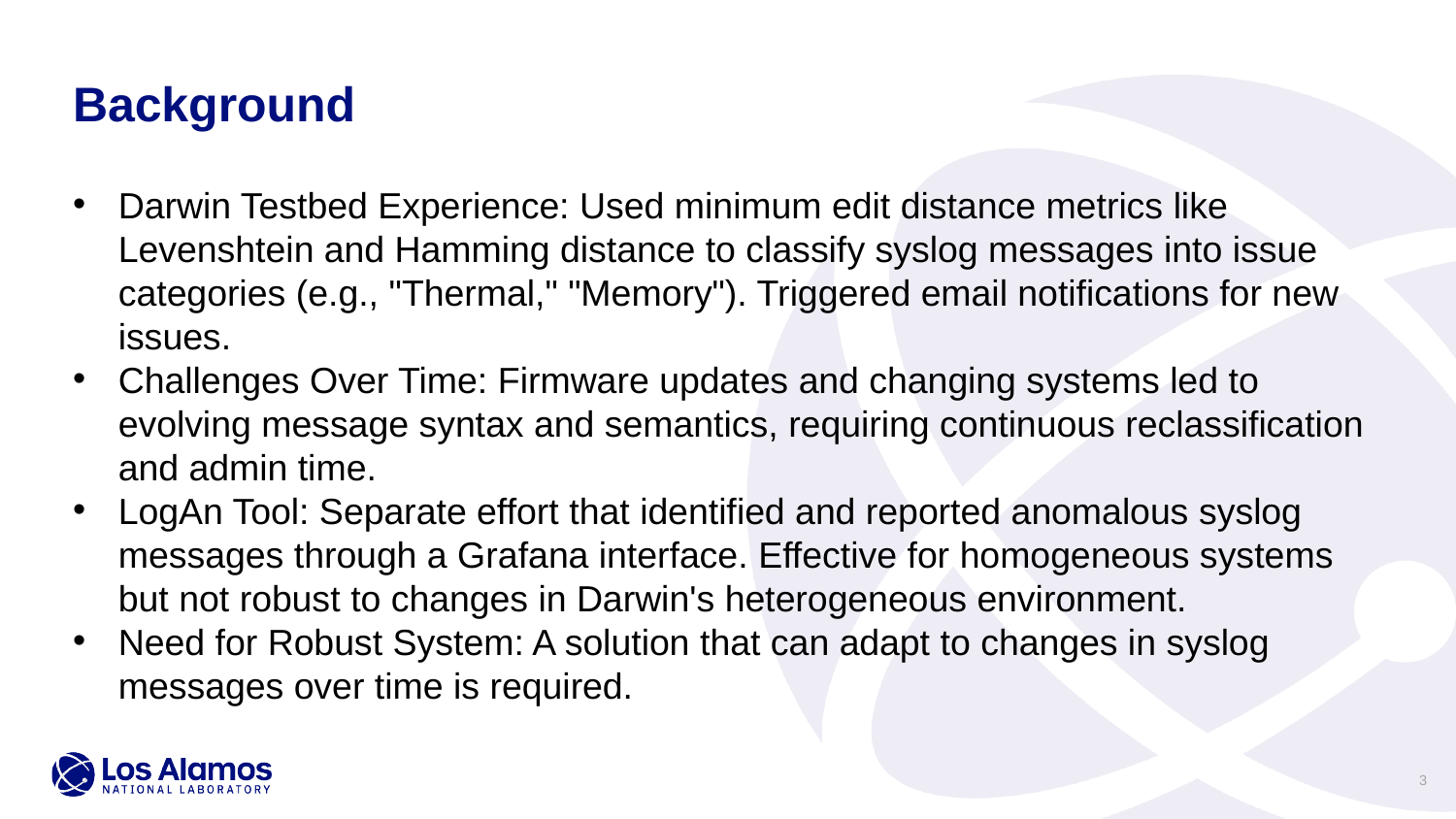

Background
Darwin Testbed Experience: Used minimum edit distance metrics like Levenshtein and Hamming distance to classify syslog messages into issue categories (e.g., "Thermal," "Memory"). Triggered email notifications for new issues.
Challenges Over Time: Firmware updates and changing systems led to evolving message syntax and semantics, requiring continuous reclassification and admin time.
LogAn Tool: Separate effort that identified and reported anomalous syslog messages through a Grafana interface. Effective for homogeneous systems but not robust to changes in Darwin's heterogeneous environment.
Need for Robust System: A solution that can adapt to changes in syslog messages over time is required.